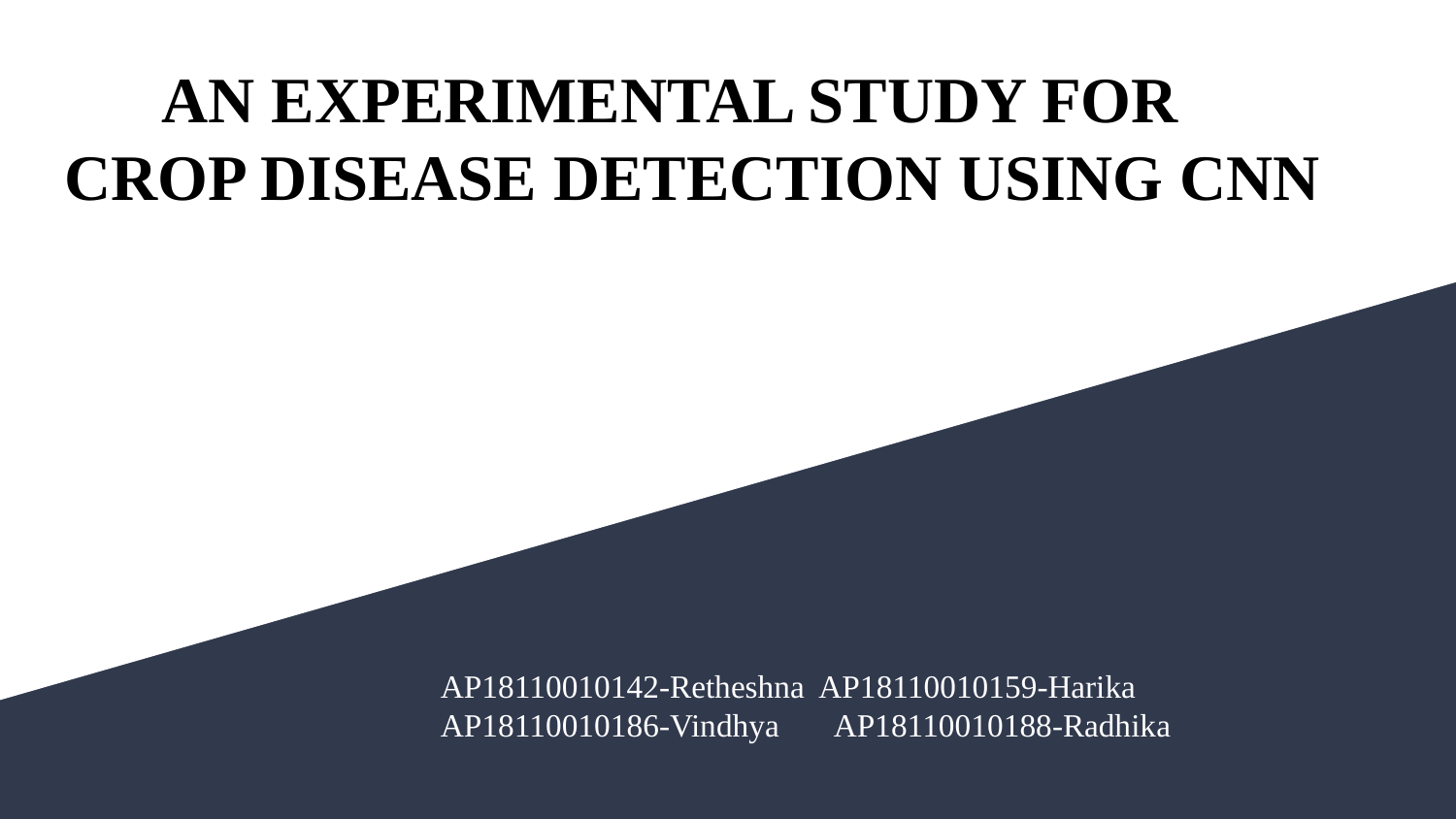

AN EXPERIMENTAL STUDY FOR  CROP DISEASE DETECTION USING CNN

                                               AP18110010142-Retheshna  AP18110010159-Harika
                                               AP18110010186-Vindhya       AP18110010188-Radhika
# An Experimental Study for Crop Disease Detection using CNN